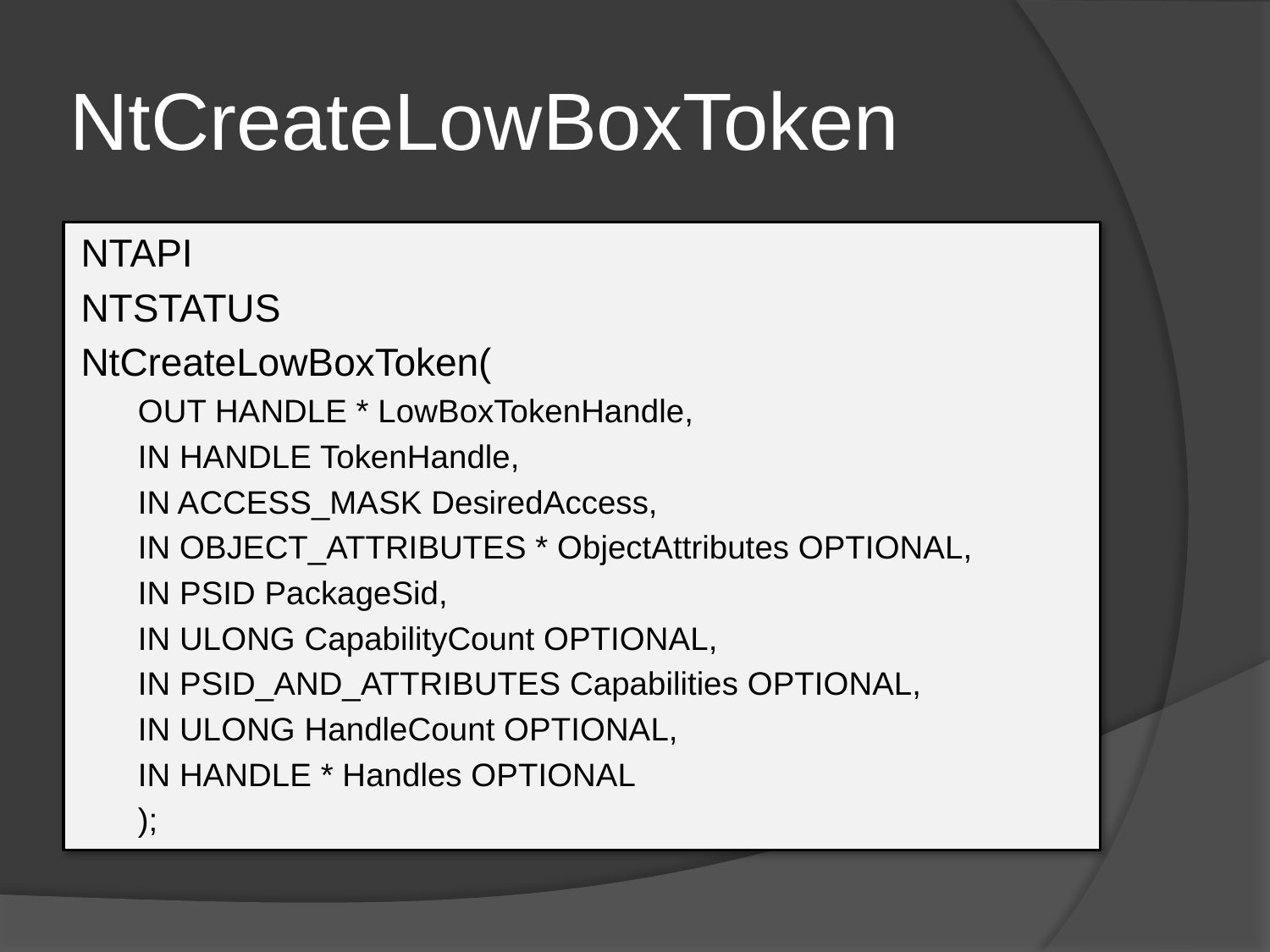

# NtCreateLowBoxToken
NTAPI
NTSTATUS
NtCreateLowBoxToken(
OUT HANDLE * LowBoxTokenHandle,
IN HANDLE TokenHandle,
IN ACCESS_MASK DesiredAccess,
IN OBJECT_ATTRIBUTES * ObjectAttributes OPTIONAL,
IN PSID PackageSid,
IN ULONG CapabilityCount OPTIONAL,
IN PSID_AND_ATTRIBUTES Capabilities OPTIONAL,
IN ULONG HandleCount OPTIONAL,
IN HANDLE * Handles OPTIONAL
);